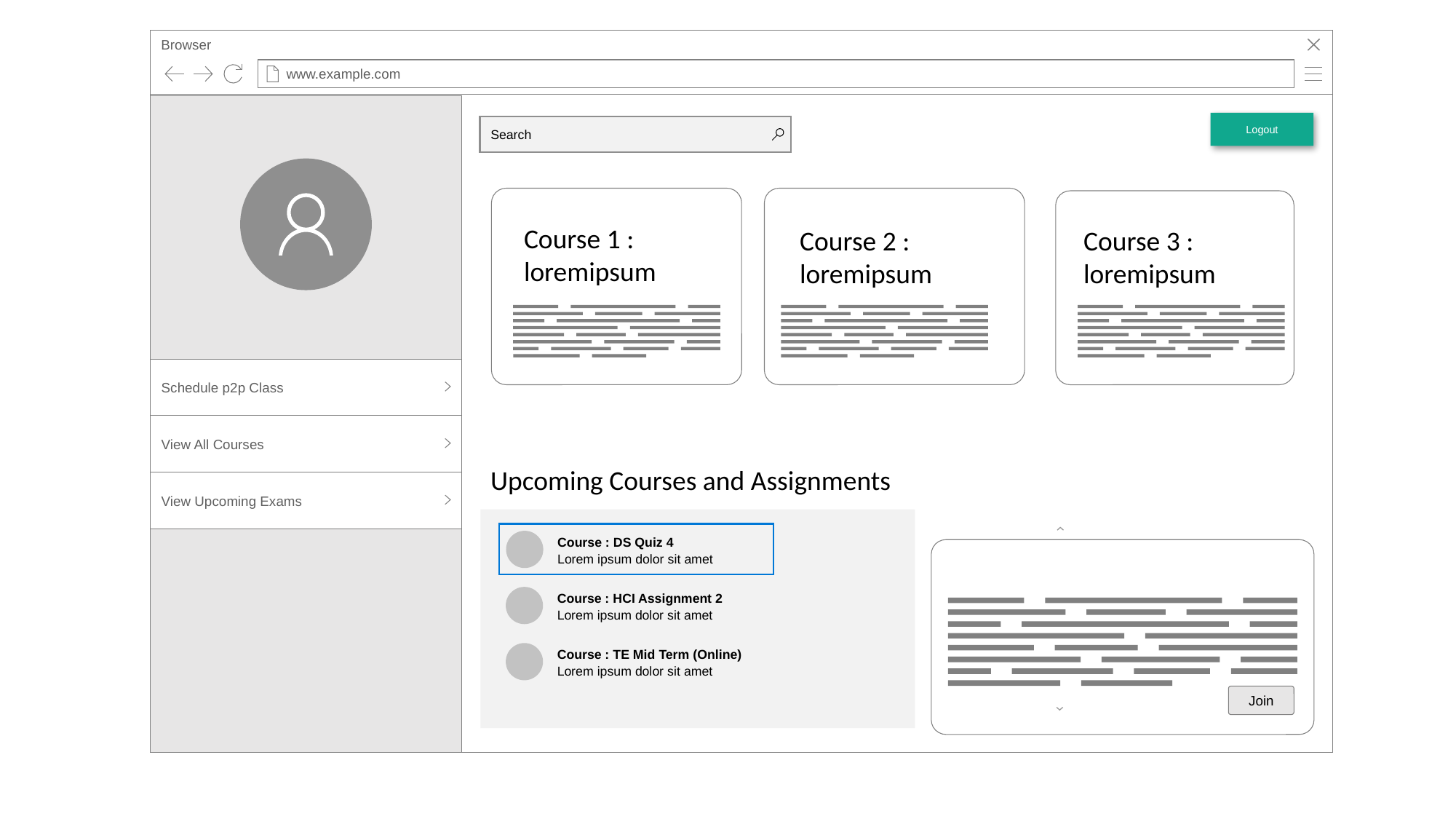

Browser

www.example.com

Logout
Search

Course 1 :  loremipsum
Course 2 :  loremipsum
Course 3 :  loremipsum

Schedule p2p Class

View All Courses

View Upcoming Exams

Upcoming Courses and Assignments

Course : DS Quiz 4
Lorem ipsum dolor sit amet

Course : HCI Assignment 2
Lorem ipsum dolor sit amet

Course : TE Mid Term (Online)
Lorem ipsum dolor sit amet

Join